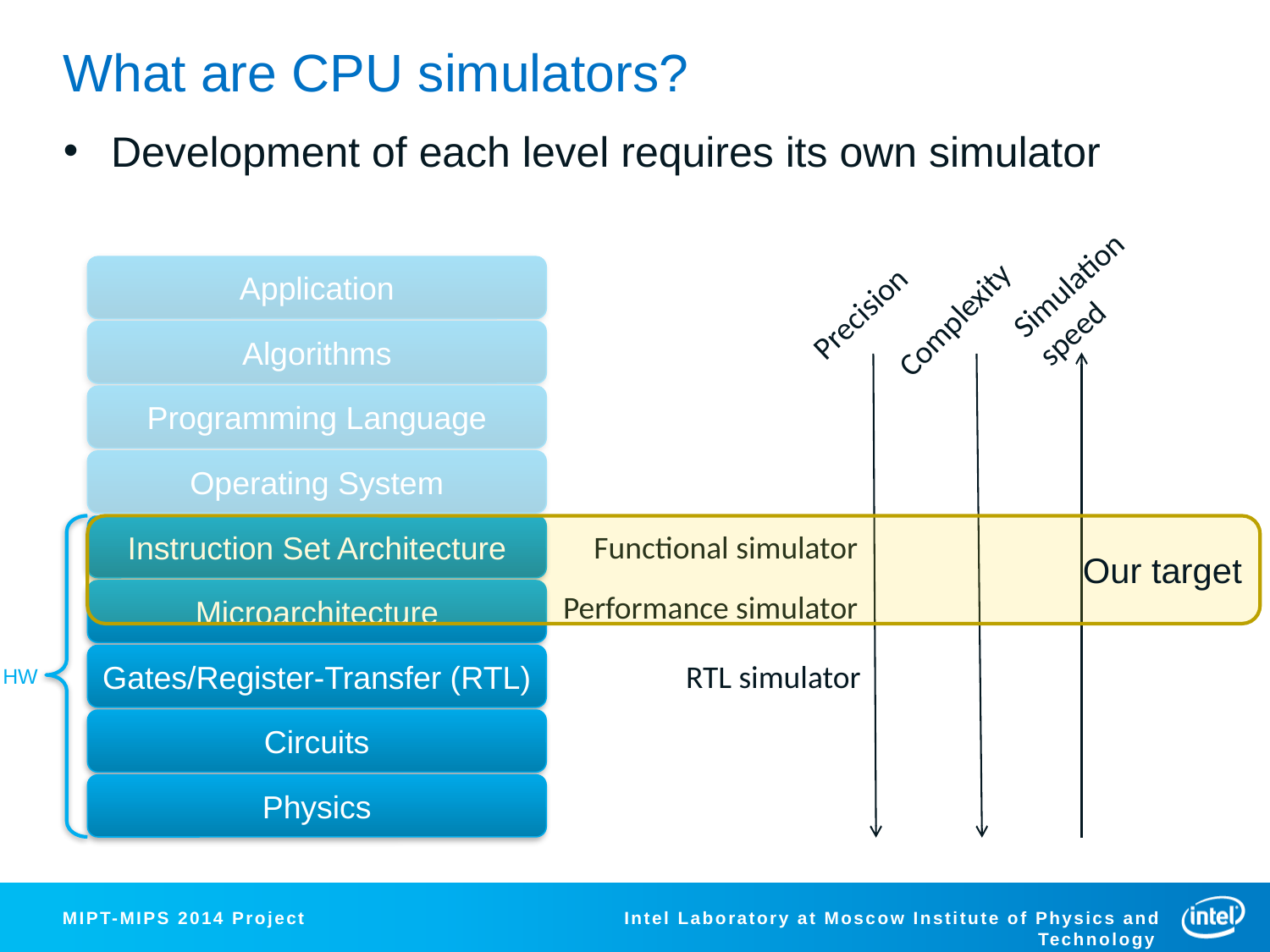

# What are CPU simulators?
Development of each level requires its own simulator
Simulation
speed
Complexity

Application
Algorithms
Programming Language
Operating System
Instruction Set Architecture
Microarchitecture
Gates/Register-Transfer (RTL)
Circuits
Physics

HW
Precision
Our target
Functional simulator
Performance simulator
RTL simulator